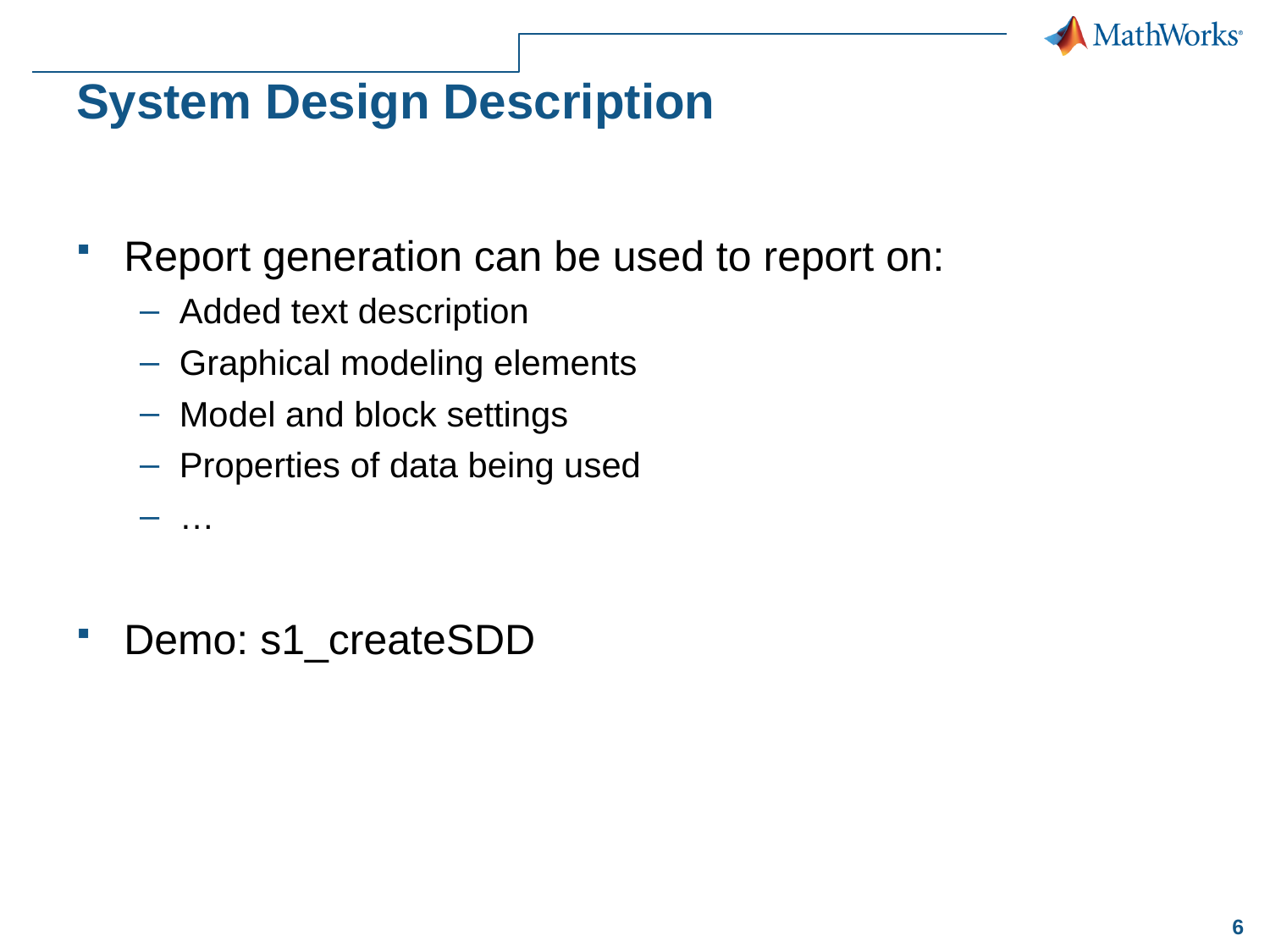

# System Design Description
Report generation can be used to report on:
Added text description
Graphical modeling elements
Model and block settings
Properties of data being used
…

Demo: s1_createSDD